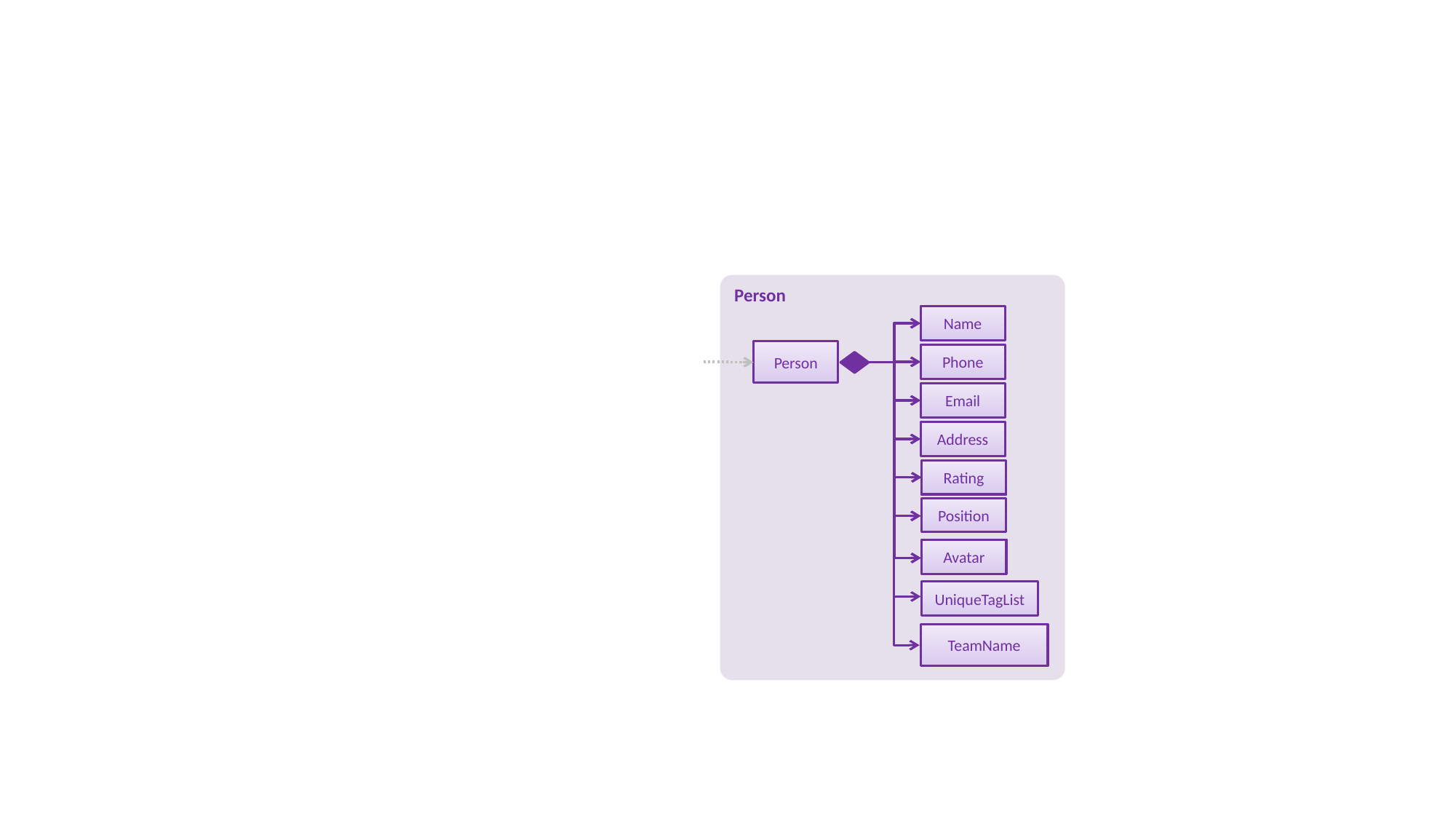

Person
Name
Name
Person
Phone
Phone

Email
Email
Address
Address
Rating
Rating
Position
Position
Avatar
Avatar
UniqueTagList
TeamName